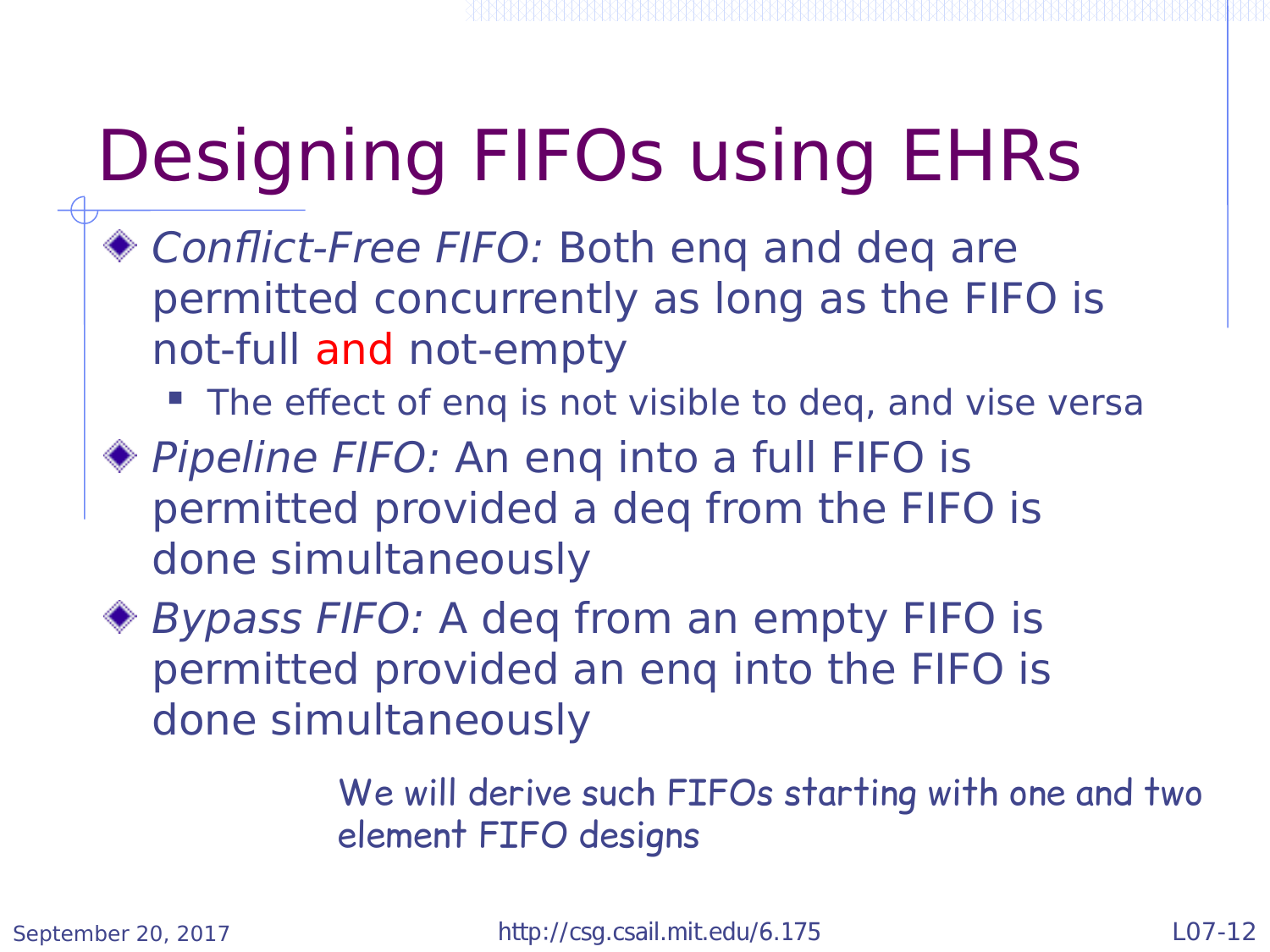

# Designing FIFOs using EHRs
Conflict-Free FIFO: Both enq and deq are permitted concurrently as long as the FIFO is not-full and not-empty
The effect of enq is not visible to deq, and vise versa
Pipeline FIFO: An enq into a full FIFO is permitted provided a deq from the FIFO is done simultaneously
Bypass FIFO: A deq from an empty FIFO is permitted provided an enq into the FIFO is done simultaneously

We will derive such FIFOs starting with one and two element FIFO designs
September 20, 2017
http://csg.csail.mit.edu/6.175
L07-12